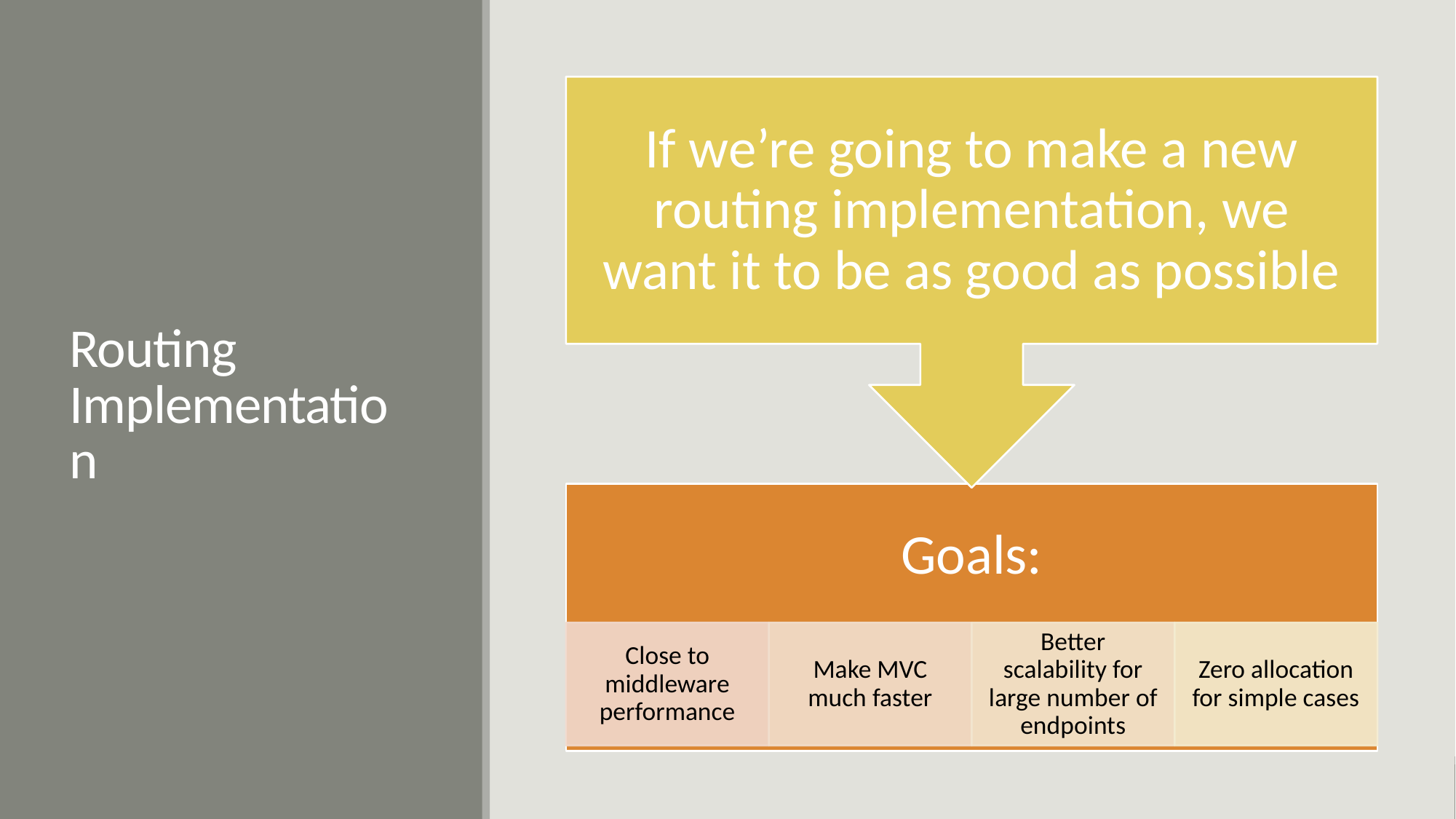

# Routing Implementation
Goals:
Close to middleware performance
Make MVC much faster
Better scalability for large number of endpoints
Zero allocation for simple cases
If we’re going to make a new routing implementation, we want it to be as good as possible